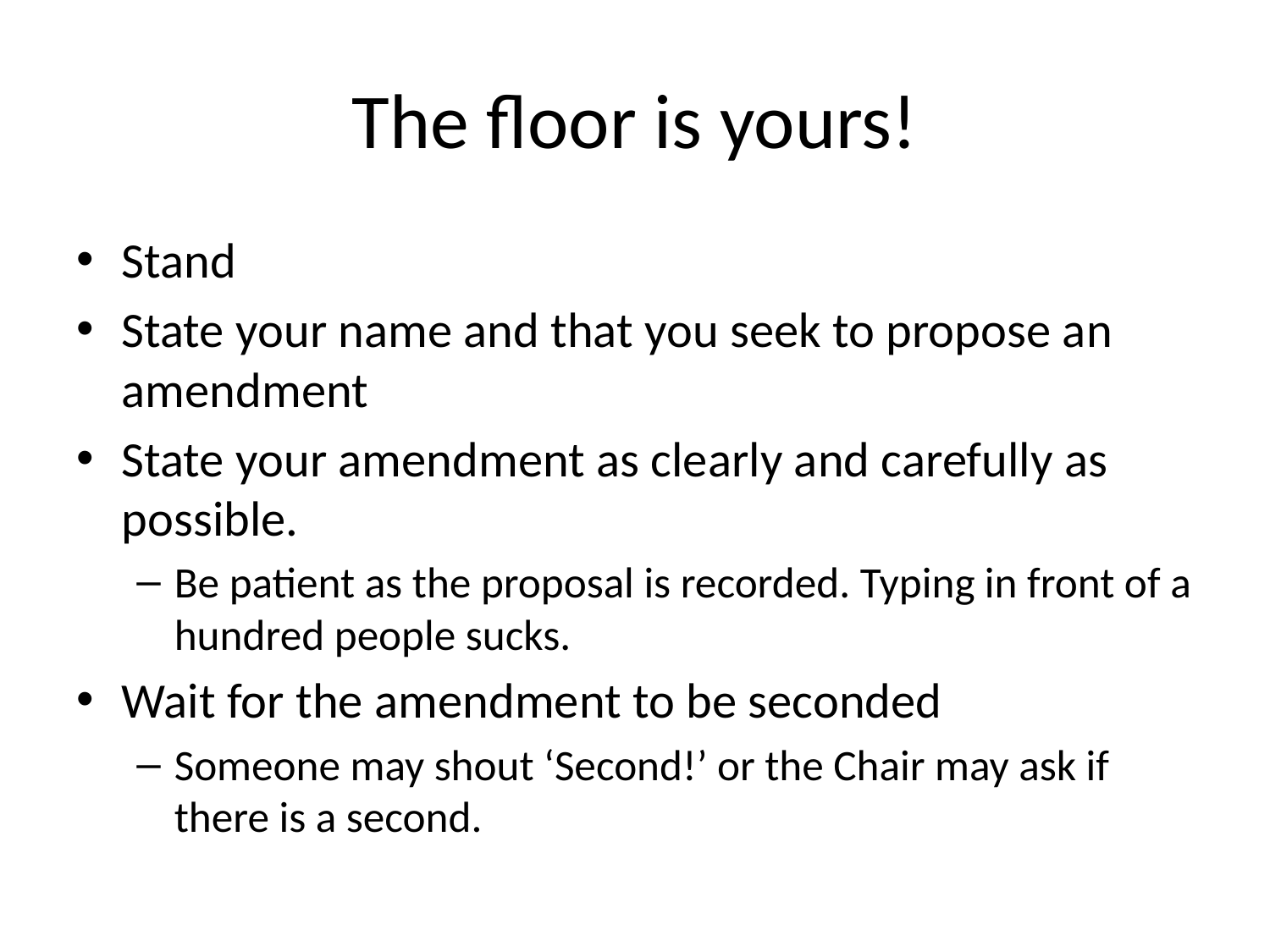

# The floor is yours!
Stand
State your name and that you seek to propose an amendment
State your amendment as clearly and carefully as possible.
Be patient as the proposal is recorded. Typing in front of a hundred people sucks.
Wait for the amendment to be seconded
Someone may shout ‘Second!’ or the Chair may ask if there is a second.